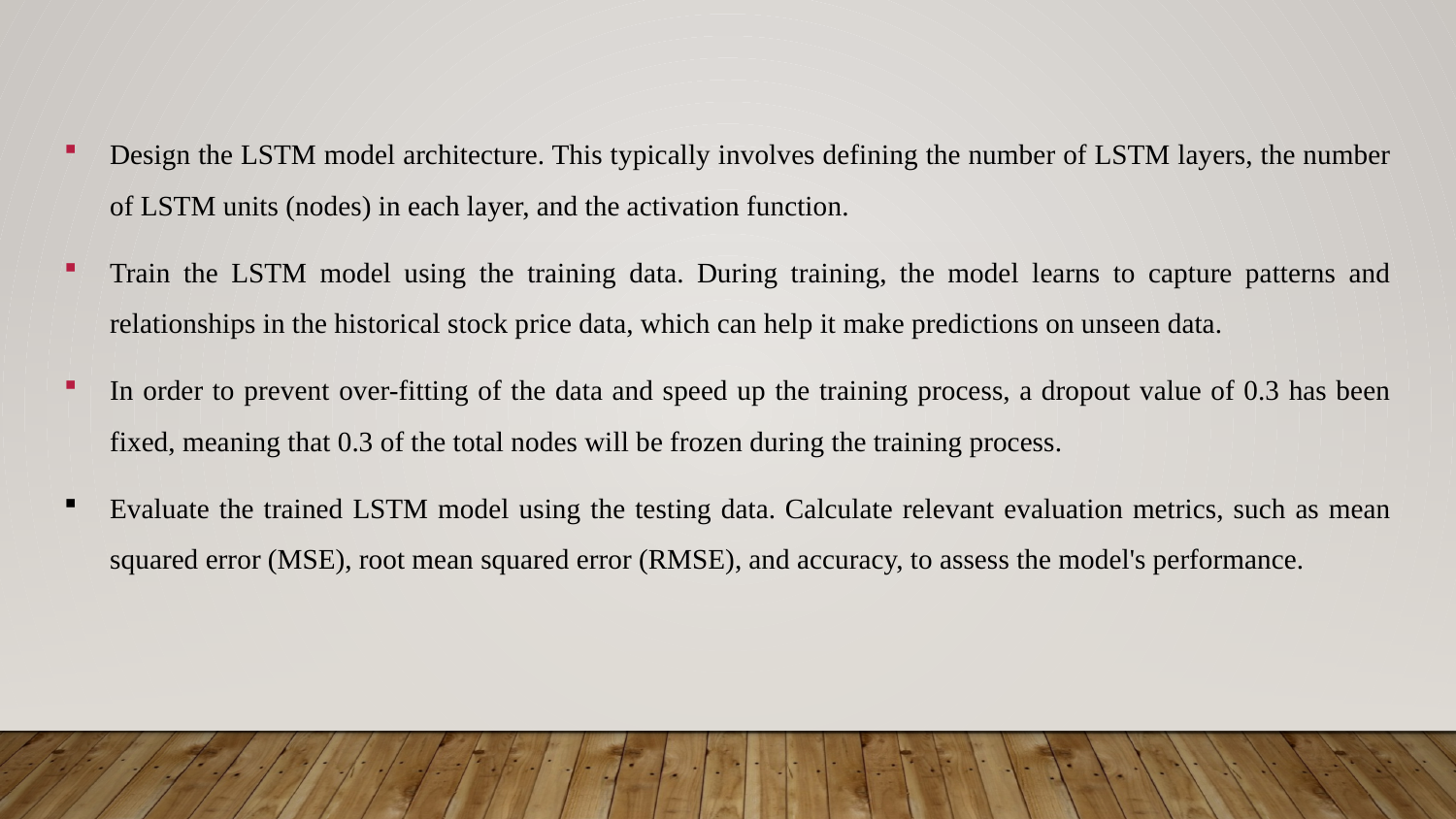

Design the LSTM model architecture. This typically involves defining the number of LSTM layers, the number of LSTM units (nodes) in each layer, and the activation function.
Train the LSTM model using the training data. During training, the model learns to capture patterns and relationships in the historical stock price data, which can help it make predictions on unseen data.
In order to prevent over-fitting of the data and speed up the training process, a dropout value of 0.3 has been fixed, meaning that 0.3 of the total nodes will be frozen during the training process.
Evaluate the trained LSTM model using the testing data. Calculate relevant evaluation metrics, such as mean squared error (MSE), root mean squared error (RMSE), and accuracy, to assess the model's performance.